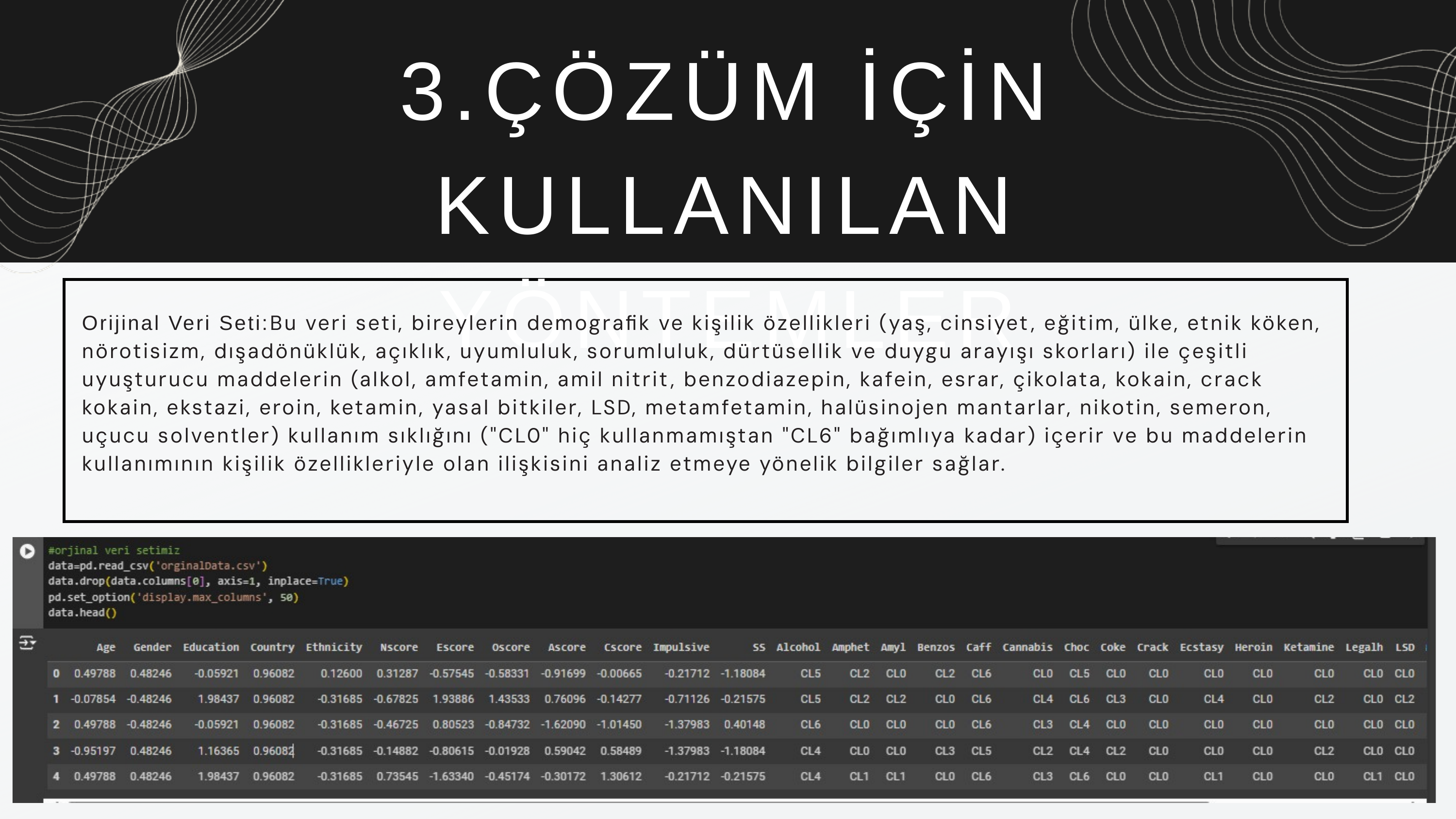

3.ÇÖZÜM İÇİN KULLANILAN YÖNTEMLER

Orijinal Veri Seti:Bu veri seti, bireylerin demografik ve kişilik özellikleri (yaş, cinsiyet, eğitim, ülke, etnik köken, nörotisizm, dışadönüklük, açıklık, uyumluluk, sorumluluk, dürtüsellik ve duygu arayışı skorları) ile çeşitli uyuşturucu maddelerin (alkol, amfetamin, amil nitrit, benzodiazepin, kafein, esrar, çikolata, kokain, crack kokain, ekstazi, eroin, ketamin, yasal bitkiler, LSD, metamfetamin, halüsinojen mantarlar, nikotin, semeron, uçucu solventler) kullanım sıklığını ("CL0" hiç kullanmamıştan "CL6" bağımlıya kadar) içerir ve bu maddelerin kullanımının kişilik özellikleriyle olan ilişkisini analiz etmeye yönelik bilgiler sağlar.